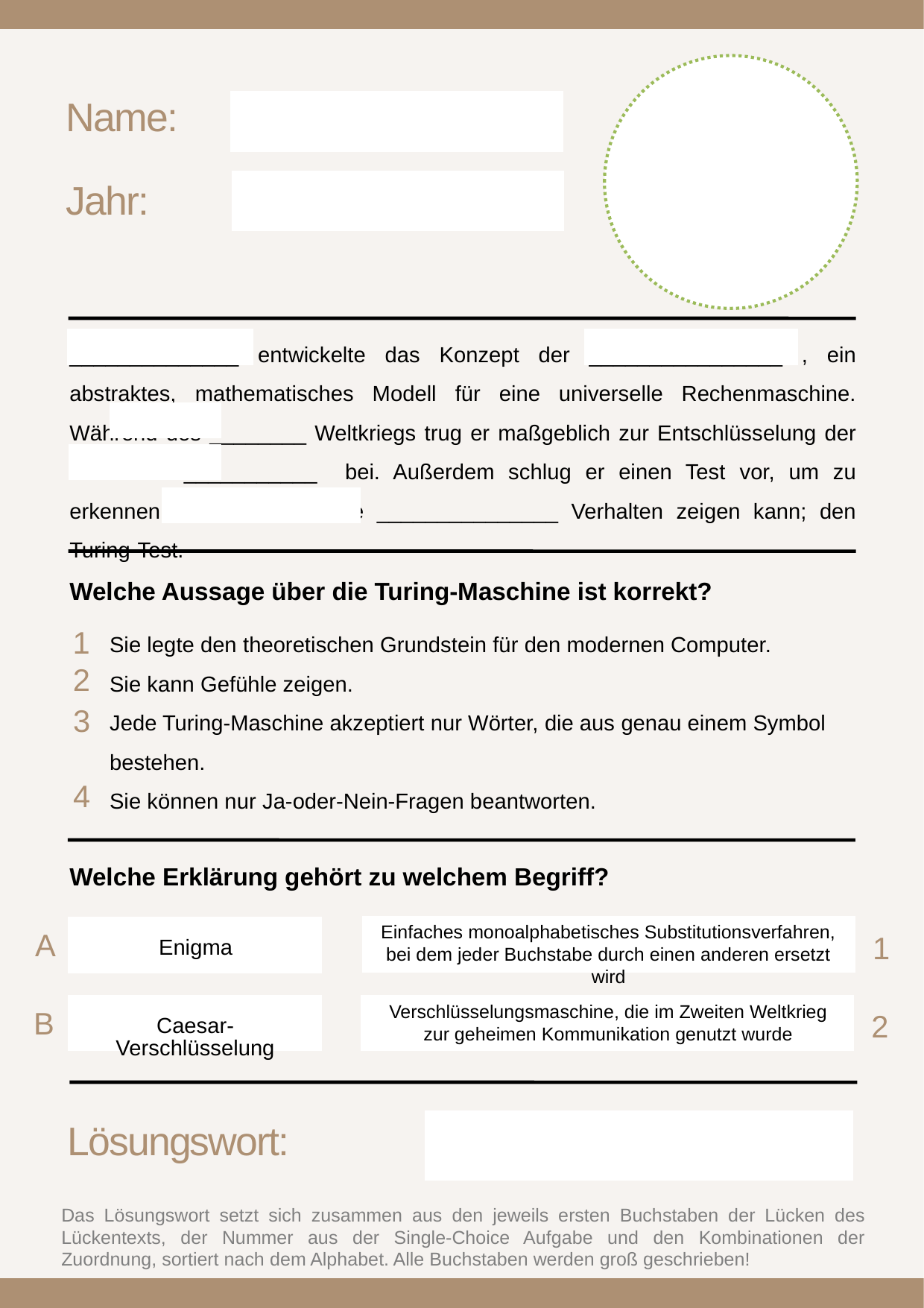

Name:

Jahr:

______________ entwickelte das Konzept der ________________ , ein abstraktes, mathematisches Modell für eine universelle Rechenmaschine. Während des ________ Weltkriegs trug er maßgeblich zur Entschlüsselung der deutschen ___________  bei. Außerdem schlug er einen Test vor, um zu erkennen, ob eine Maschine _______________ Verhalten zeigen kann; den Turing-Test.

Welche Aussage über die Turing-Maschine ist korrekt?
1
2
3
4
Sie legte den theoretischen Grundstein für den modernen Computer.
Sie kann Gefühle zeigen.
Jede Turing-Maschine akzeptiert nur Wörter, die aus genau einem Symbol bestehen.
Sie können nur Ja-oder-Nein-Fragen beantworten.

Welche Erklärung gehört zu welchem Begriff?

Einfaches monoalphabetisches Substitutionsverfahren, bei dem jeder Buchstabe durch einen anderen ersetzt wird

Enigma
A
B
1
2

Caesar-Verschlüsselung

Verschlüsselungsmaschine, die im Zweiten Weltkrieg zur geheimen Kommunikation genutzt wurde

Lösungswort:
Das Lösungswort setzt sich zusammen aus den jeweils ersten Buchstaben der Lücken des Lückentexts, der Nummer aus der Single-Choice Aufgabe und den Kombinationen der Zuordnung, sortiert nach dem Alphabet. Alle Buchstaben werden groß geschrieben!